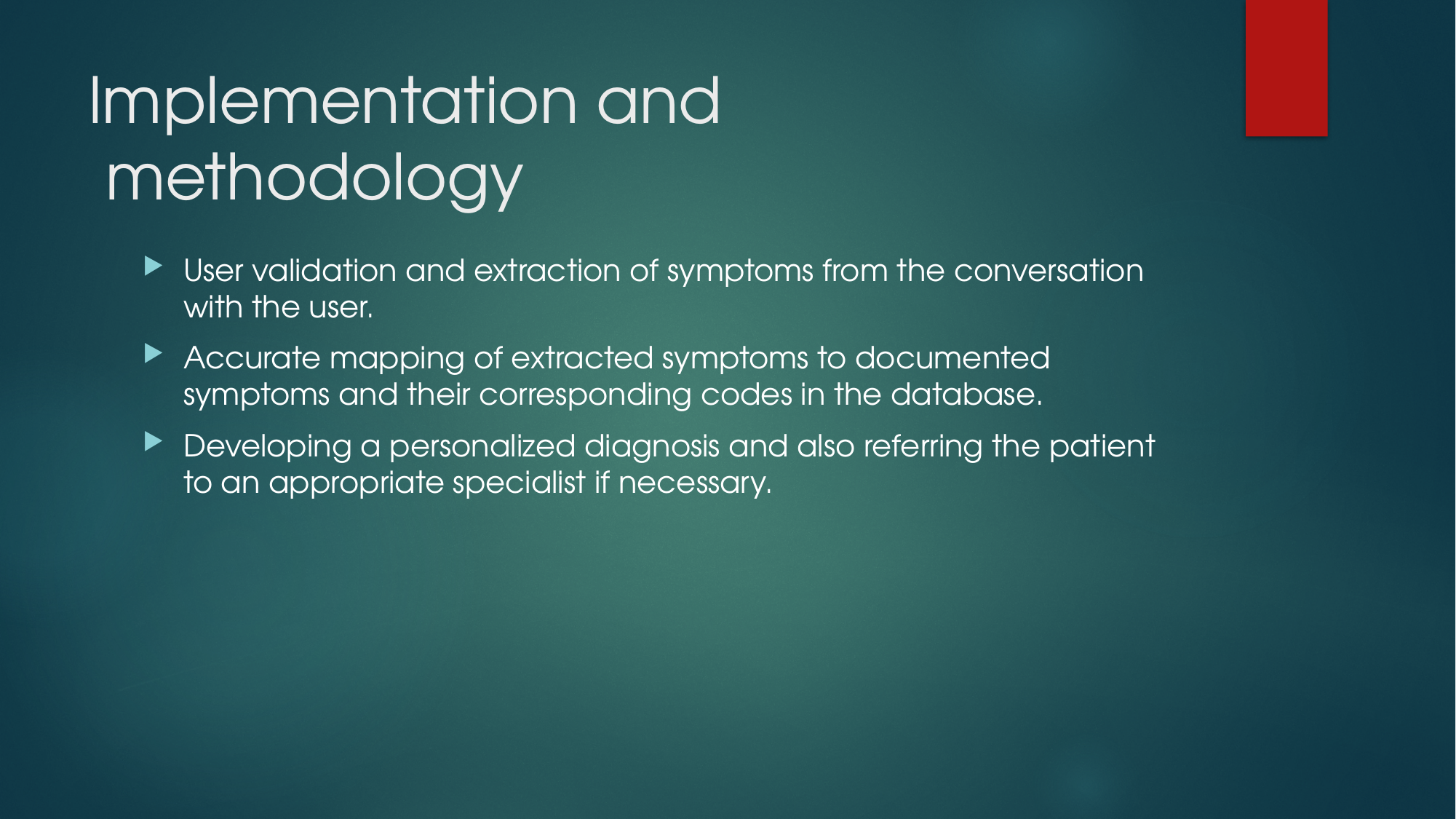

# Implementation and methodology
User validation and extraction of symptoms from the conversation with the user.
Accurate mapping of extracted symptoms to documented symptoms and their corresponding codes in the database.
Developing a personalized diagnosis and also referring the patient to an appropriate specialist if necessary.